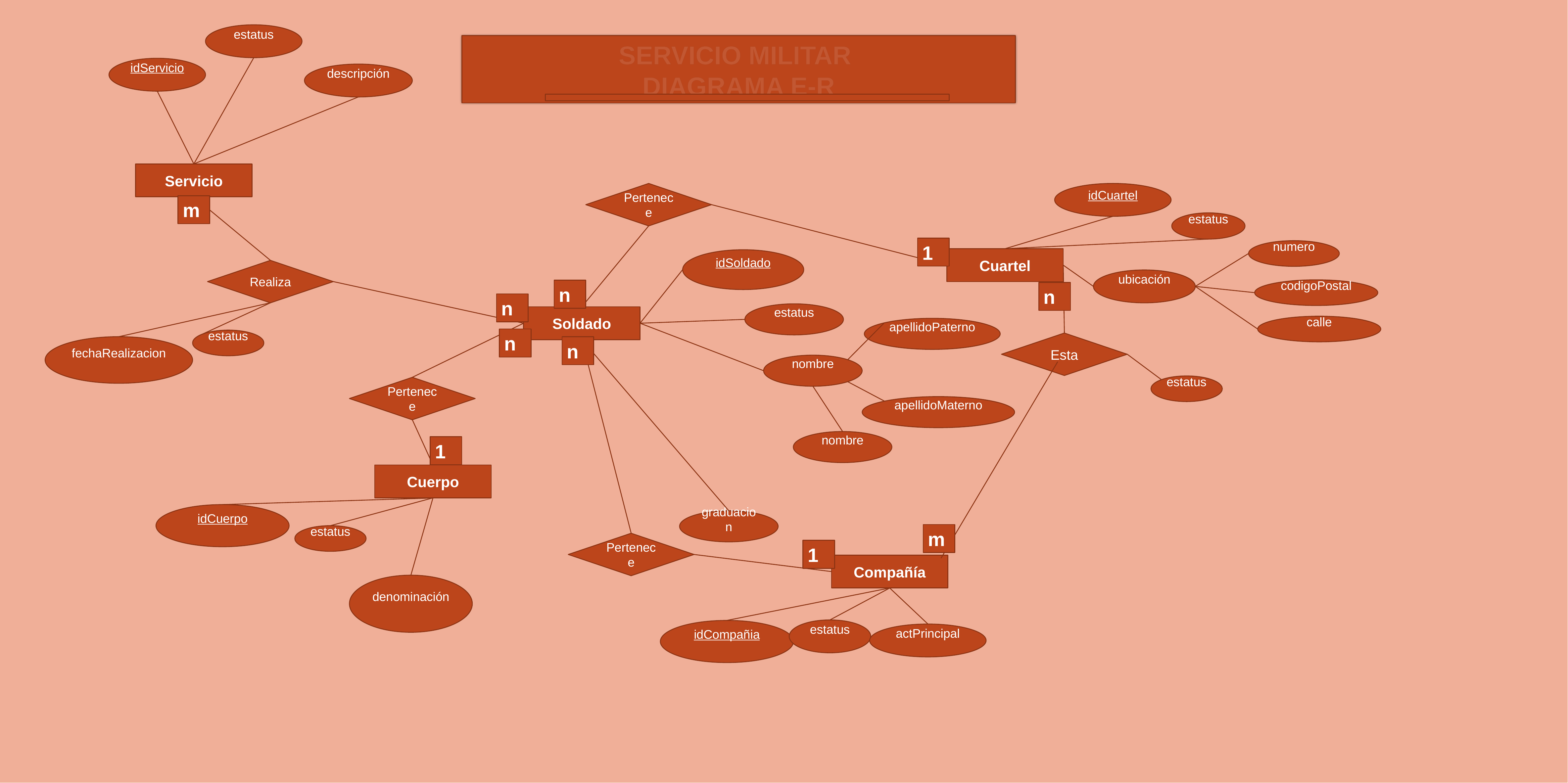

estatus

# SERVICIO MILITAR DIAGRAMA E-R
idServicio

descripción

Servicio
Pertenece
idCuartel

m
estatus

1
numero

Cuartel
idSoldado

Realiza
ubicación

codigoPostal

n
n
Soldado
n
n
estatus

calle

apellidoPaterno

n
estatus

Esta
fechaRealizacion

nombre

estatus

Pertenece
apellidoMaterno

nombre

1
Cuerpo
idCuerpo

graduacion

m
estatus

Pertenece
1
Compañía
denominación

estatus

idCompañia

actPrincipal